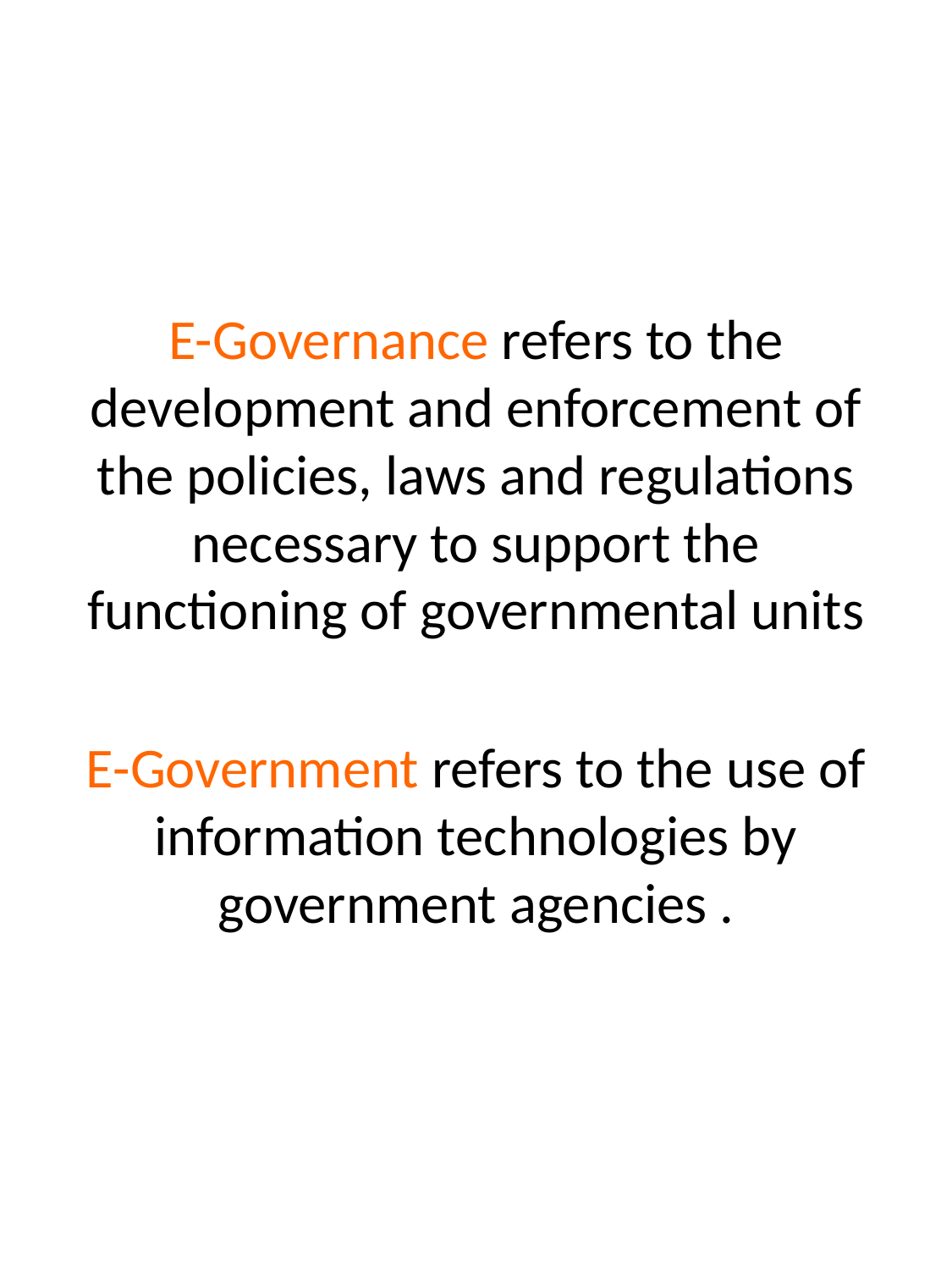

#
E-Governance refers to the development and enforcement of the policies, laws and regulations necessary to support the functioning of governmental units

E-Government refers to the use of information technologies by government agencies .